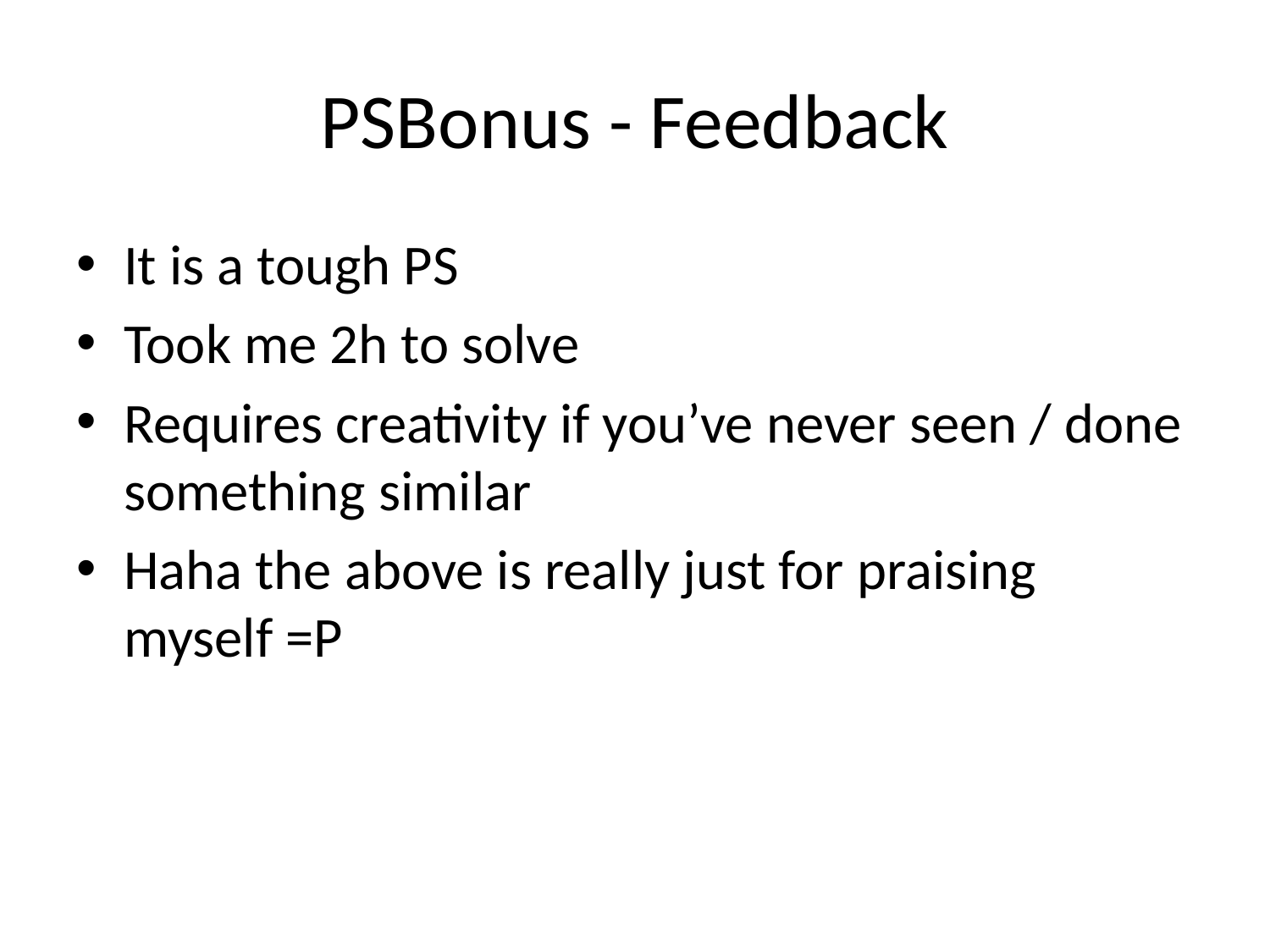

# PSBonus - Feedback
It is a tough PS
Took me 2h to solve
Requires creativity if you’ve never seen / done something similar
Haha the above is really just for praising myself =P